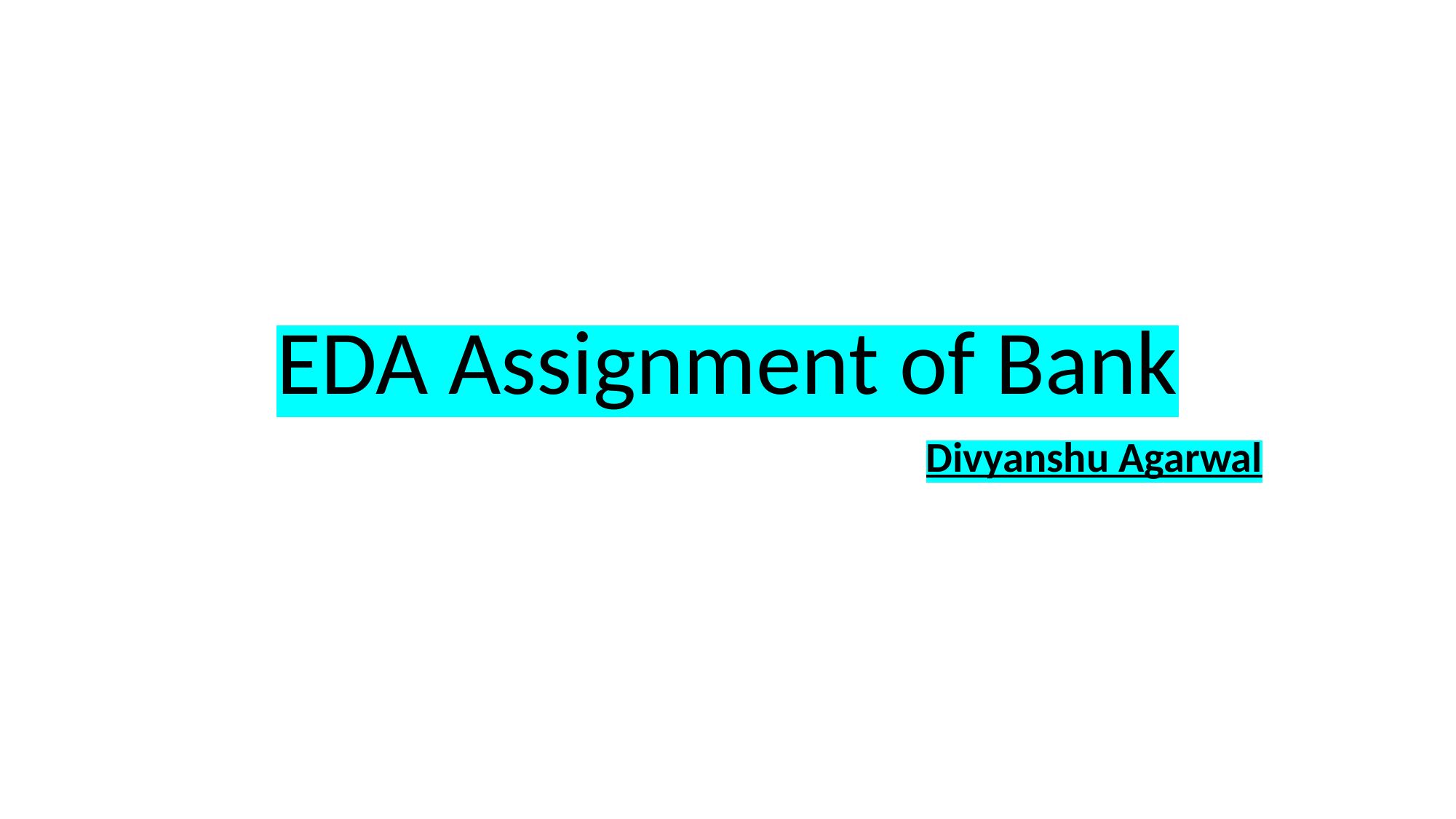

# EDA Assignment of Bank
Divyanshu Agarwal